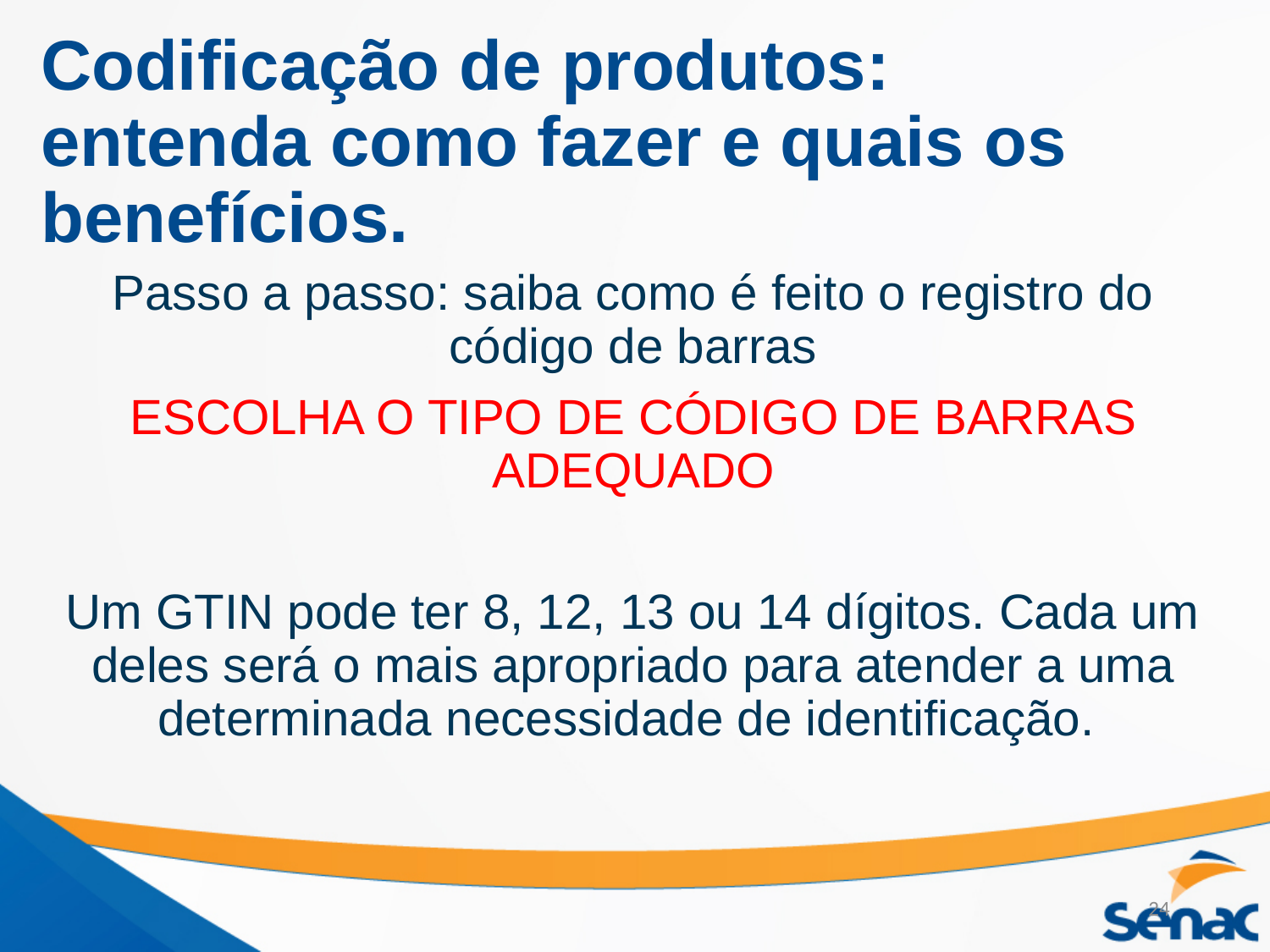

# Codificação de produtos: entenda como fazer e quais os benefícios.
Passo a passo: saiba como é feito o registro do código de barras
ESCOLHA O TIPO DE CÓDIGO DE BARRAS ADEQUADO

Um GTIN pode ter 8, 12, 13 ou 14 dígitos. Cada um deles será o mais apropriado para atender a uma determinada necessidade de identificação.
24